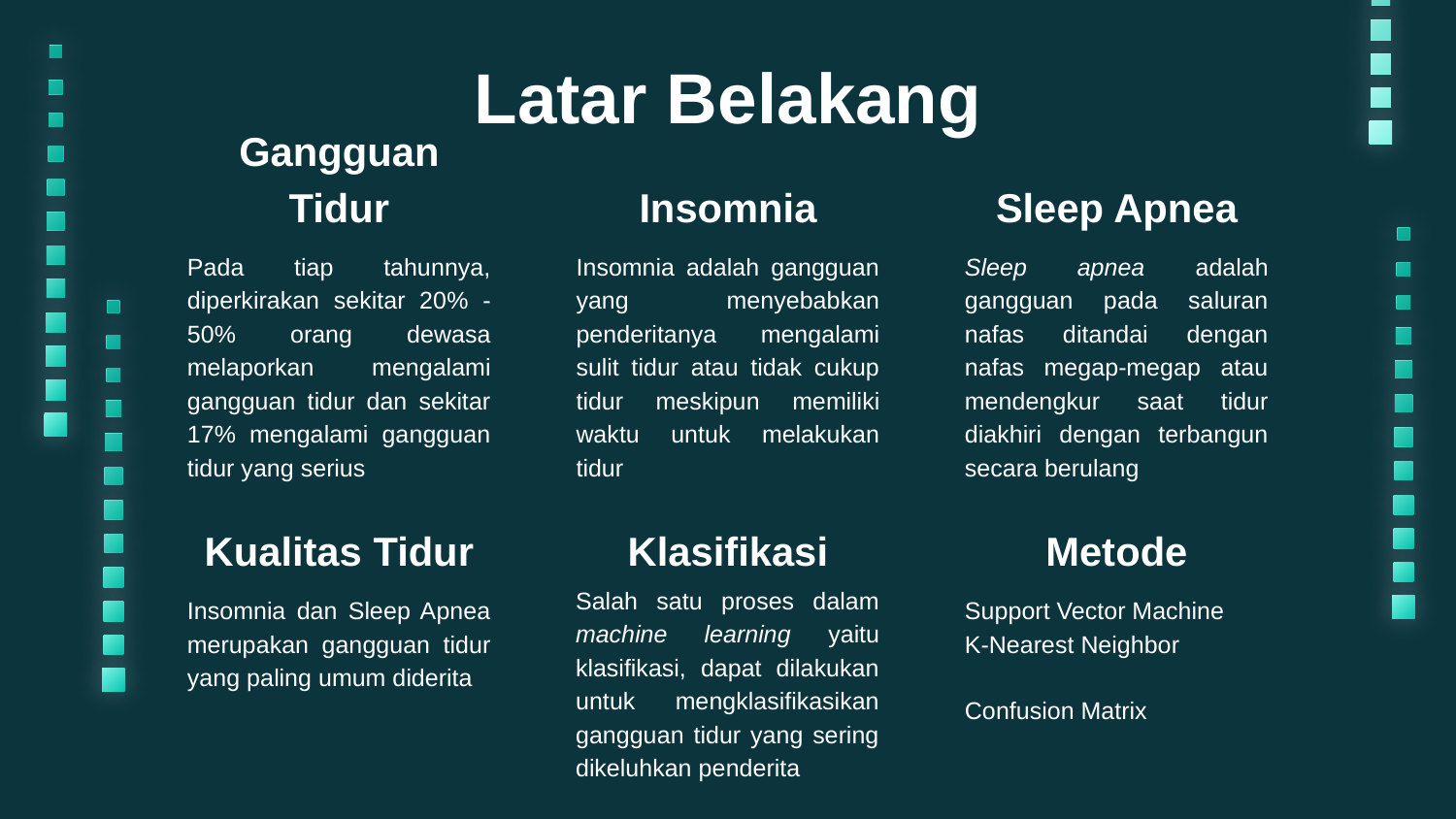

# Latar Belakang
Gangguan Tidur
Insomnia
Sleep Apnea
Pada tiap tahunnya, diperkirakan sekitar 20% - 50% orang dewasa melaporkan mengalami gangguan tidur dan sekitar 17% mengalami gangguan tidur yang serius
Insomnia adalah gangguan yang menyebabkan penderitanya mengalami sulit tidur atau tidak cukup tidur meskipun memiliki waktu untuk melakukan tidur
Sleep apnea adalah gangguan pada saluran nafas ditandai dengan nafas megap-megap atau mendengkur saat tidur diakhiri dengan terbangun secara berulang
Kualitas Tidur
Klasifikasi
Metode
Salah satu proses dalam machine learning yaitu klasifikasi, dapat dilakukan untuk mengklasifikasikan gangguan tidur yang sering dikeluhkan penderita
Insomnia dan Sleep Apnea merupakan gangguan tidur yang paling umum diderita
Support Vector Machine
K-Nearest Neighbor

Confusion Matrix